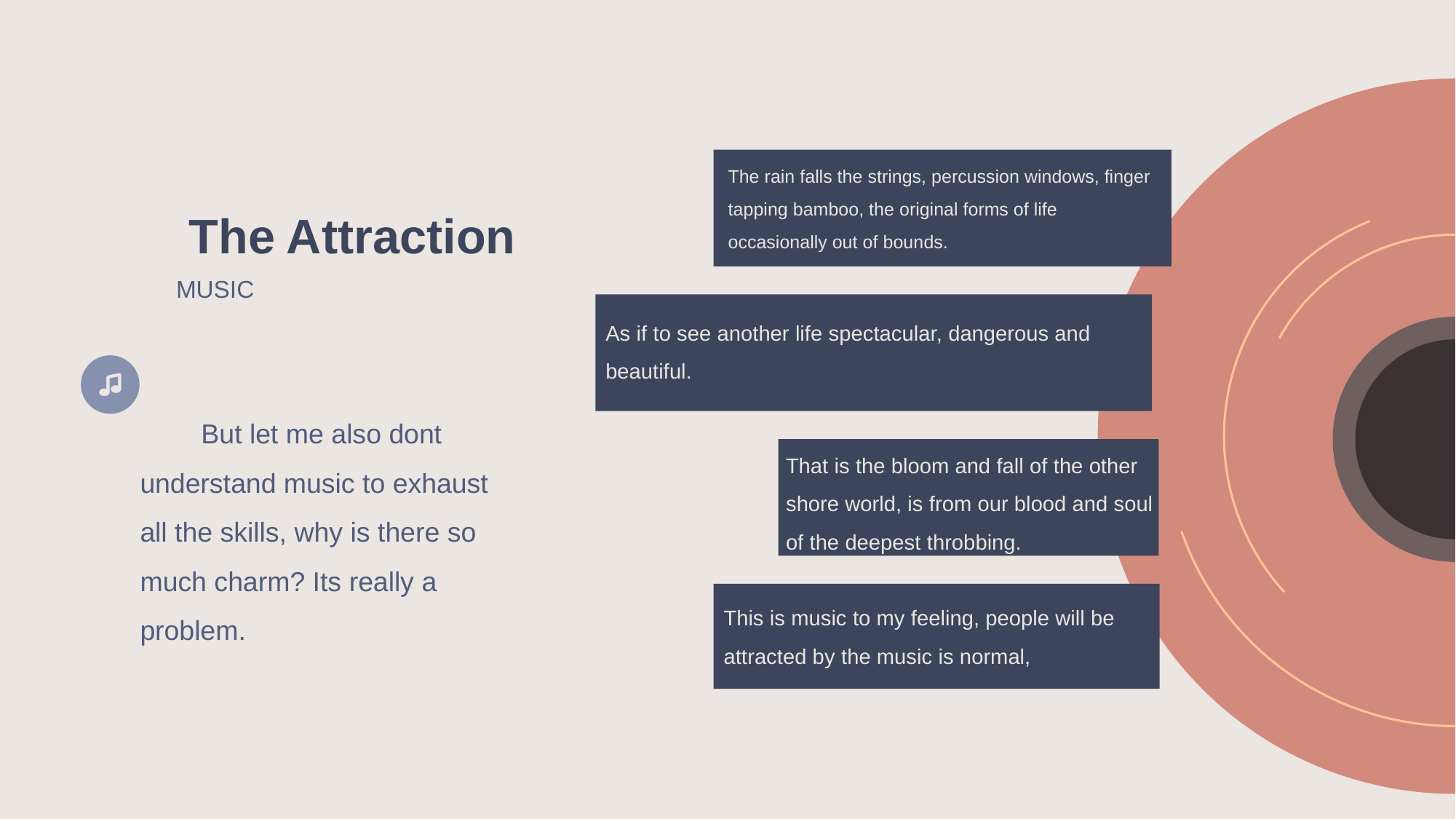

The rain falls the strings, percussion windows, finger tapping bamboo, the original forms of life occasionally out of bounds.

The Attraction
MUSIC

As if to see another life spectacular, dangerous and beautiful.

        But let me also dont understand music to exhaust all the skills, why is there so much charm? Its really a problem.

That is the bloom and fall of the other shore world, is from our blood and soul of the deepest throbbing.

This is music to my feeling, people will be attracted by the music is normal,